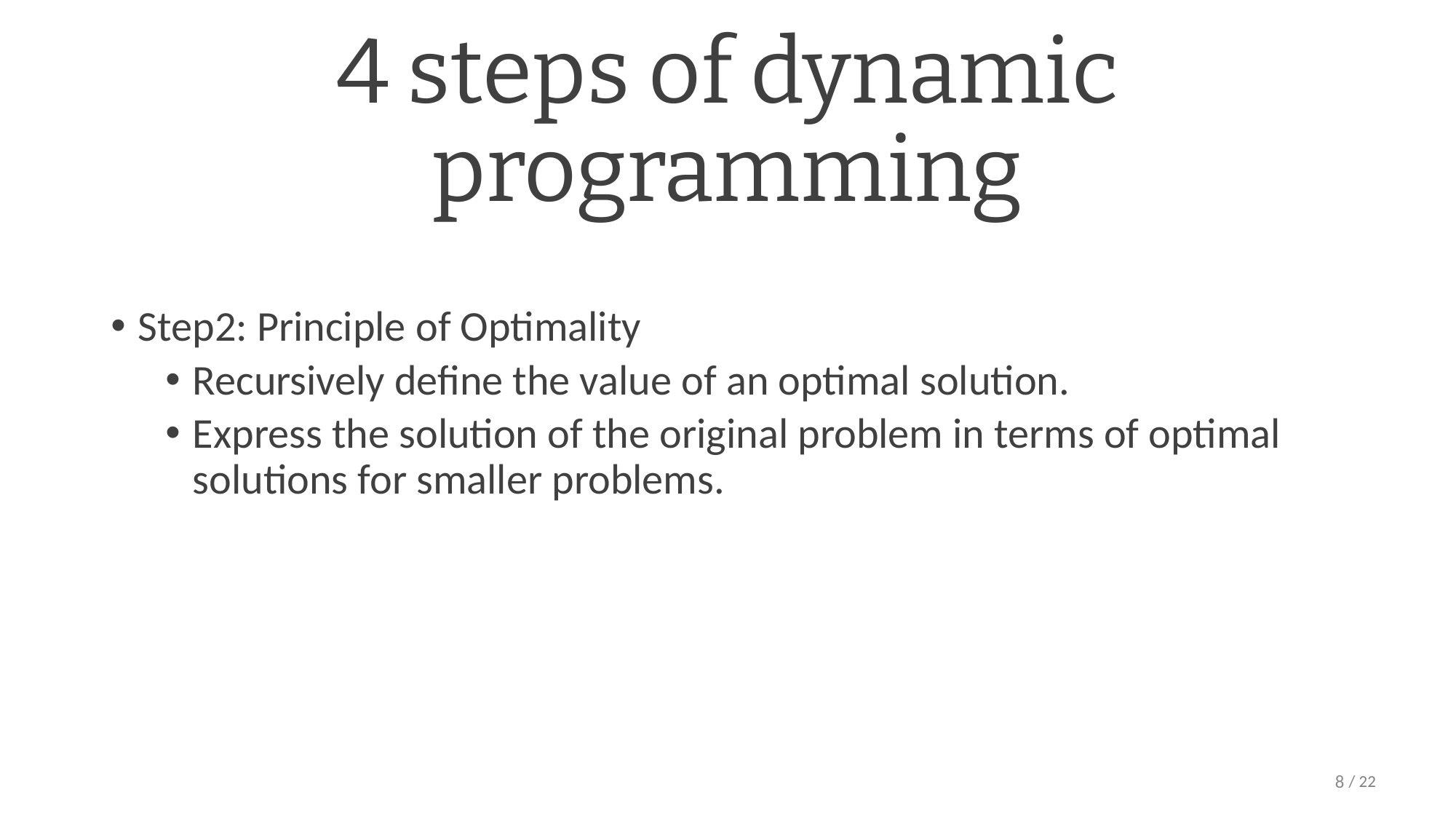

# 4 steps of dynamic programming
Step2: Principle of Optimality
Recursively define the value of an optimal solution.
Express the solution of the original problem in terms of optimal solutions for smaller problems.
8